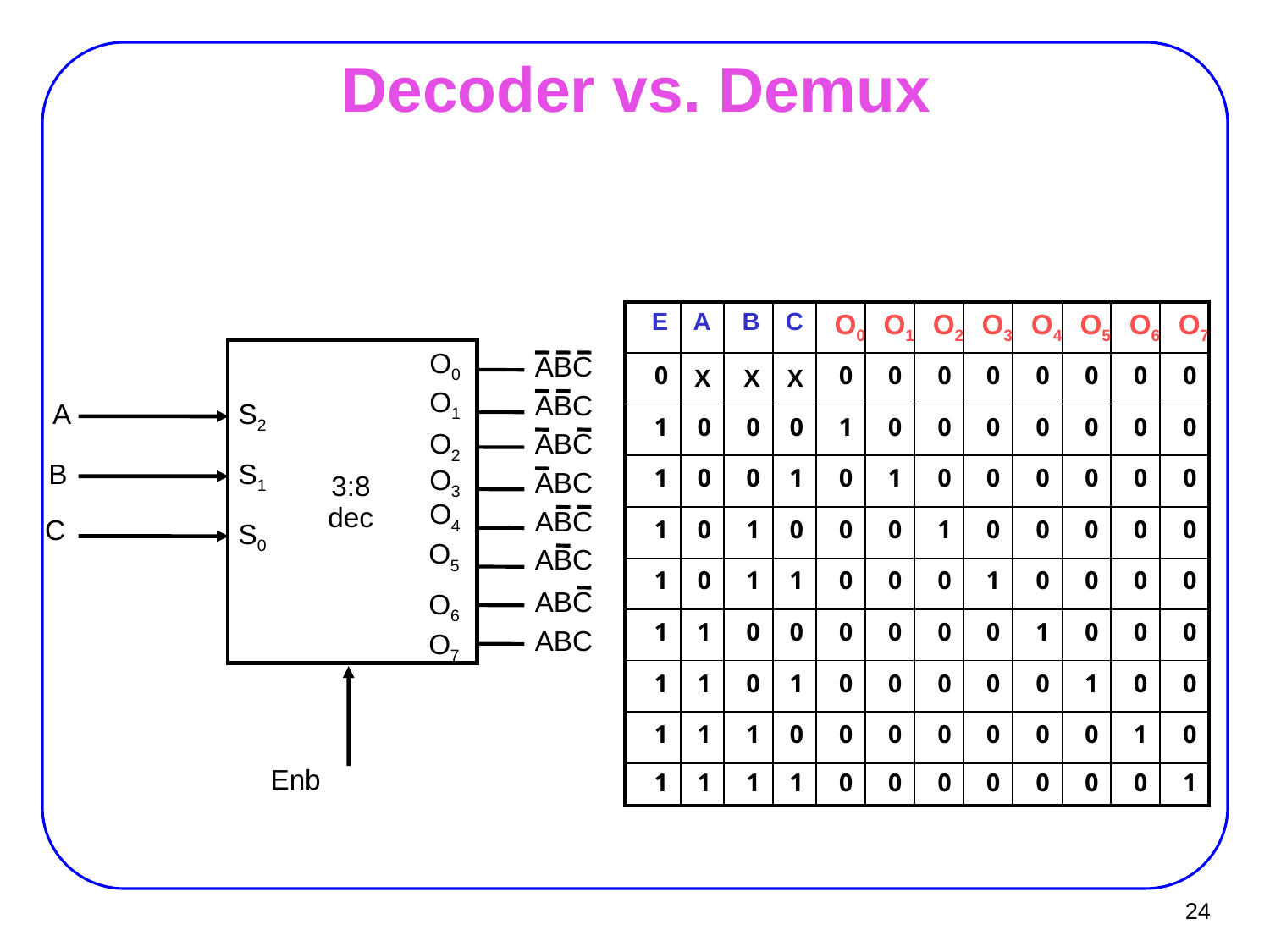

# Decoder vs. Demux

| E | A | B | C | O0 | O1 | O2 | O3 | O4 | O5 | O6 | O7 |
| --- | --- | --- | --- | --- | --- | --- | --- | --- | --- | --- | --- |
| 0 | X | X | X | 0 | 0 | 0 | 0 | 0 | 0 | 0 | 0 |
| 1 | 0 | 0 | 0 | 1 | 0 | 0 | 0 | 0 | 0 | 0 | 0 |
| 1 | 0 | 0 | 1 | 0 | 1 | 0 | 0 | 0 | 0 | 0 | 0 |
| 1 | 0 | 1 | 0 | 0 | 0 | 1 | 0 | 0 | 0 | 0 | 0 |
| 1 | 0 | 1 | 1 | 0 | 0 | 0 | 1 | 0 | 0 | 0 | 0 |
| 1 | 1 | 0 | 0 | 0 | 0 | 0 | 0 | 1 | 0 | 0 | 0 |
| 1 | 1 | 0 | 1 | 0 | 0 | 0 | 0 | 0 | 1 | 0 | 0 |
| 1 | 1 | 1 | 0 | 0 | 0 | 0 | 0 | 0 | 0 | 1 | 0 |
| 1 | 1 | 1 | 1 | 0 | 0 | 0 | 0 | 0 | 0 | 0 | 1 |

O0

O1
A
S2

O2

B
S1
O3
3:8
dec

O4
C
S0

O5

O6

O7

Enb
ABC
ABC
ABC
ABC
ABC
ABC
ABC
ABC

24